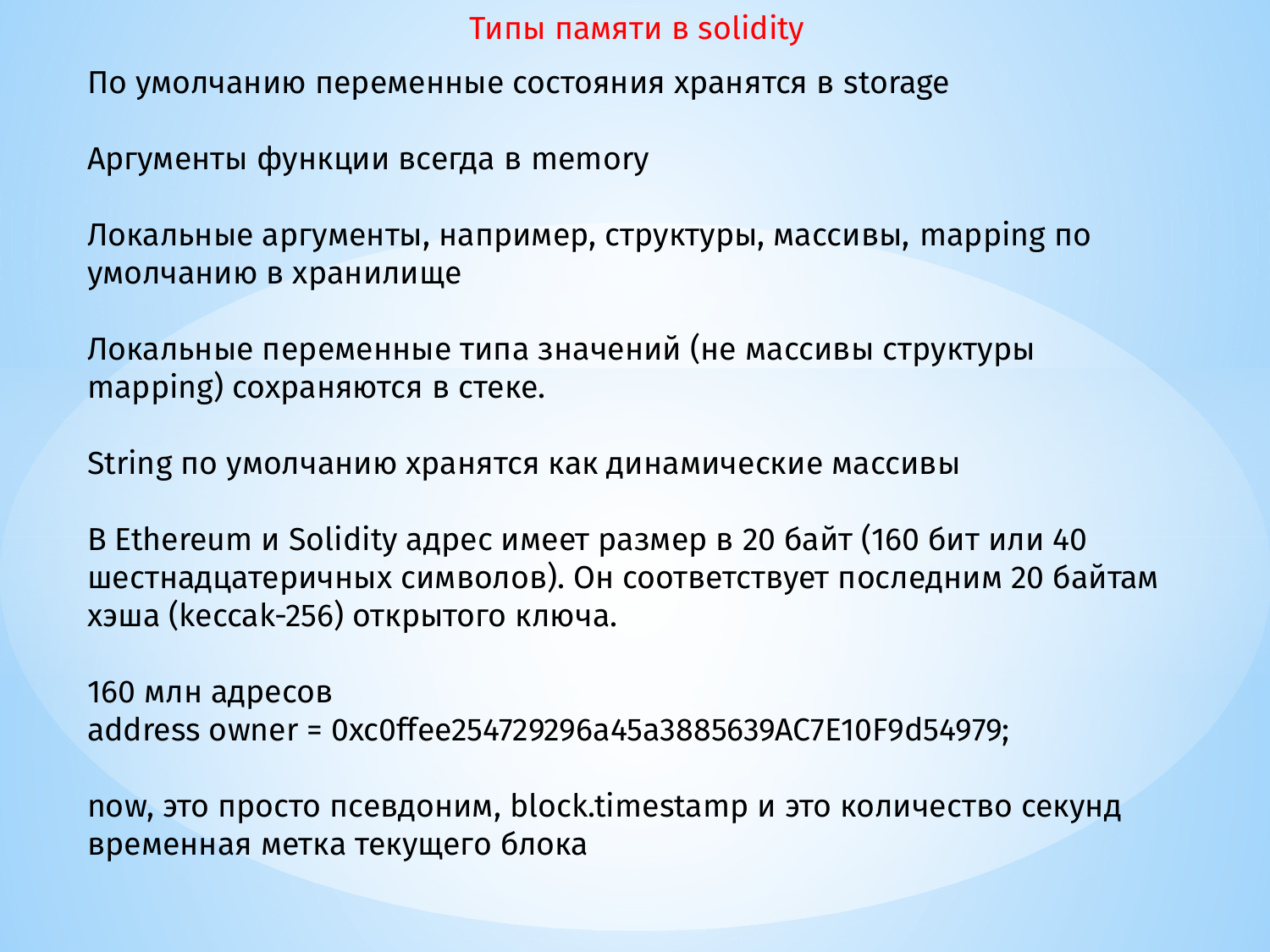

Типы памяти в solidity
По умолчанию переменные состояния хранятся в storage

Аргументы функции всегда в memory

Локальные аргументы, например, структуры, массивы, mapping по умолчанию в хранилище

Локальные переменные типа значений (не массивы структуры mapping) сохраняются в стеке.

String по умолчанию хранятся как динамические массивы

В Ethereum и Solidity адрес имеет размер в 20 байт (160 бит или 40 шестнадцатеричных символов). Он соответствует последним 20 байтам хэша (keccak-256) открытого ключа.

160 млн адресов
address owner = 0xc0ffee254729296a45a3885639AC7E10F9d54979;

now, это просто псевдоним, block.timestamp и это количество секунд
временная метка текущего блока